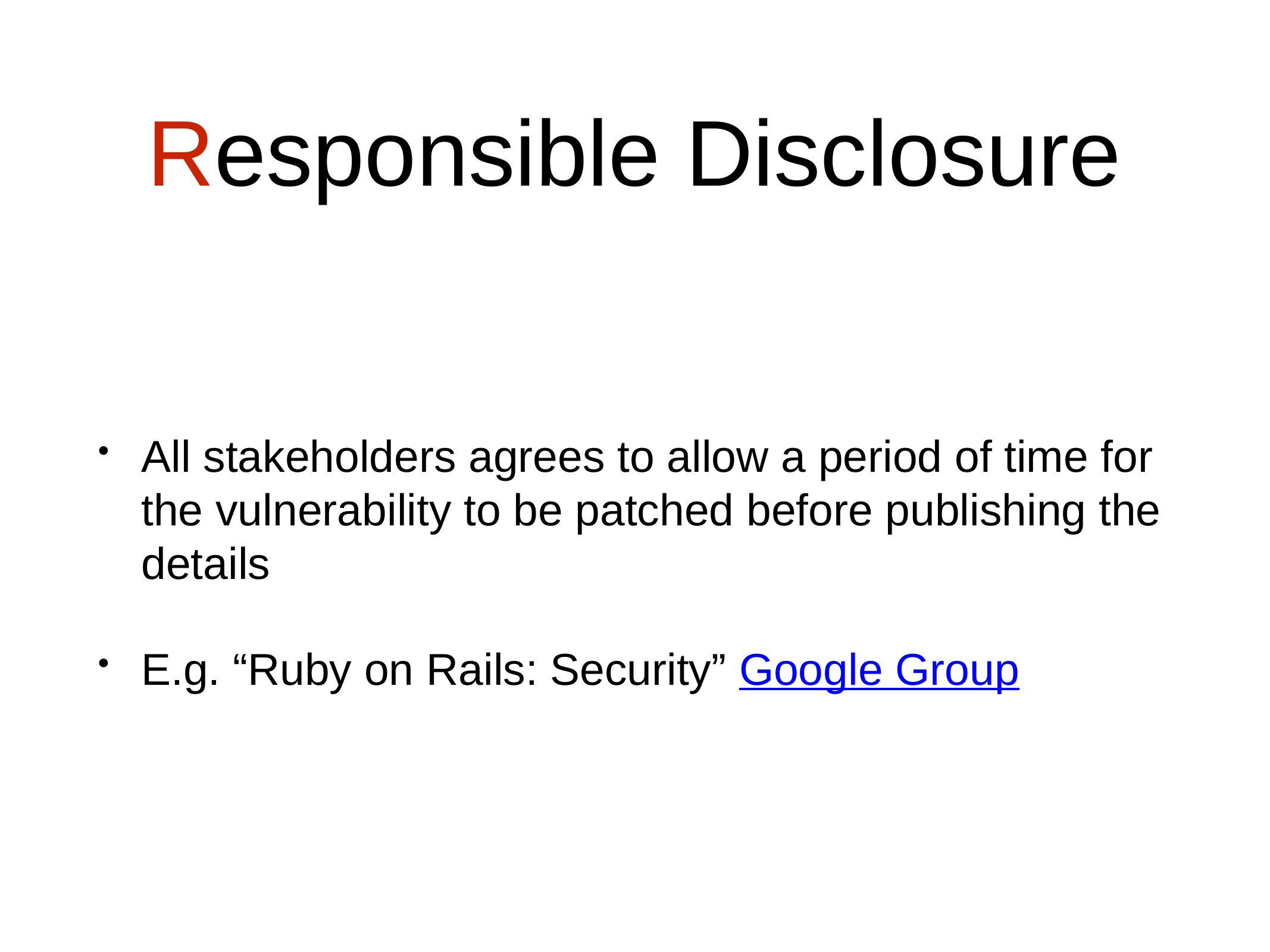

# Responsible Disclosure
All stakeholders agrees to allow a period of time for the vulnerability to be patched before publishing the details
E.g. “Ruby on Rails: Security” Google Group